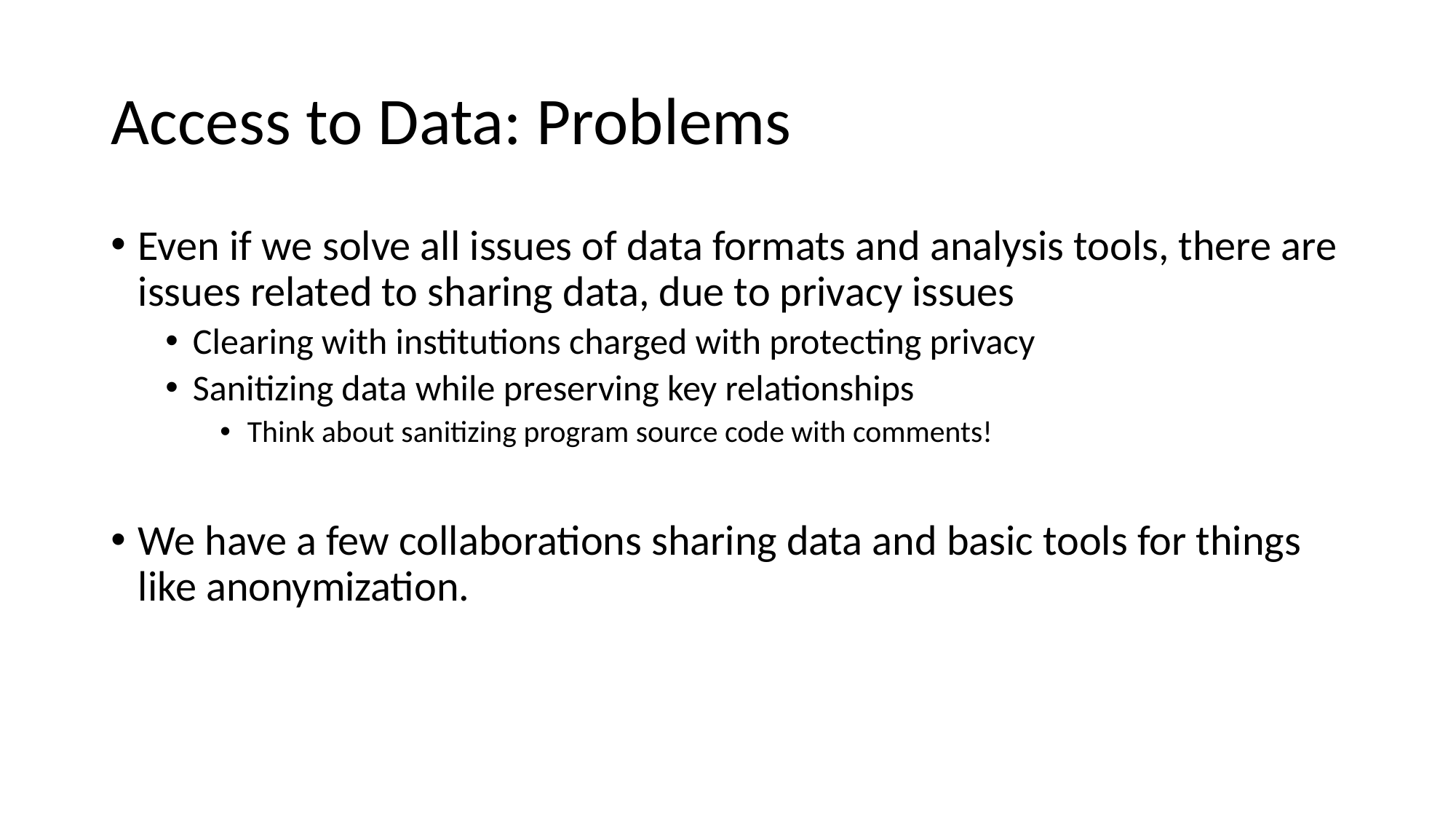

# Access to Data: Problems
Even if we solve all issues of data formats and analysis tools, there are issues related to sharing data, due to privacy issues
Clearing with institutions charged with protecting privacy
Sanitizing data while preserving key relationships
Think about sanitizing program source code with comments!

We have a few collaborations sharing data and basic tools for things like anonymization.